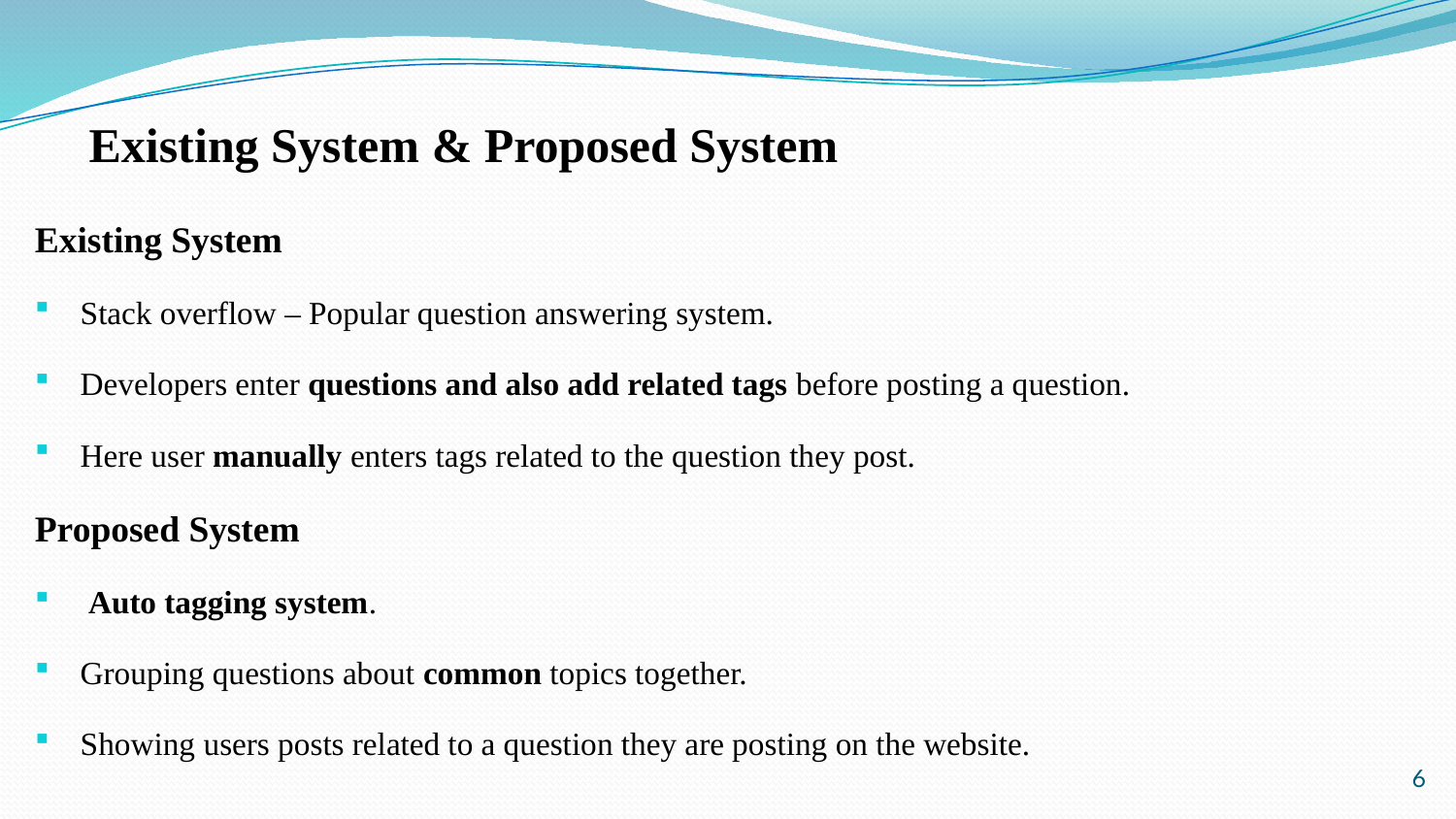

# Existing System & Proposed System
Existing System
Stack overflow – Popular question answering system.
Developers enter questions and also add related tags before posting a question.
Here user manually enters tags related to the question they post.
Proposed System
 Auto tagging system.
Grouping questions about common topics together.
Showing users posts related to a question they are posting on the website.
6